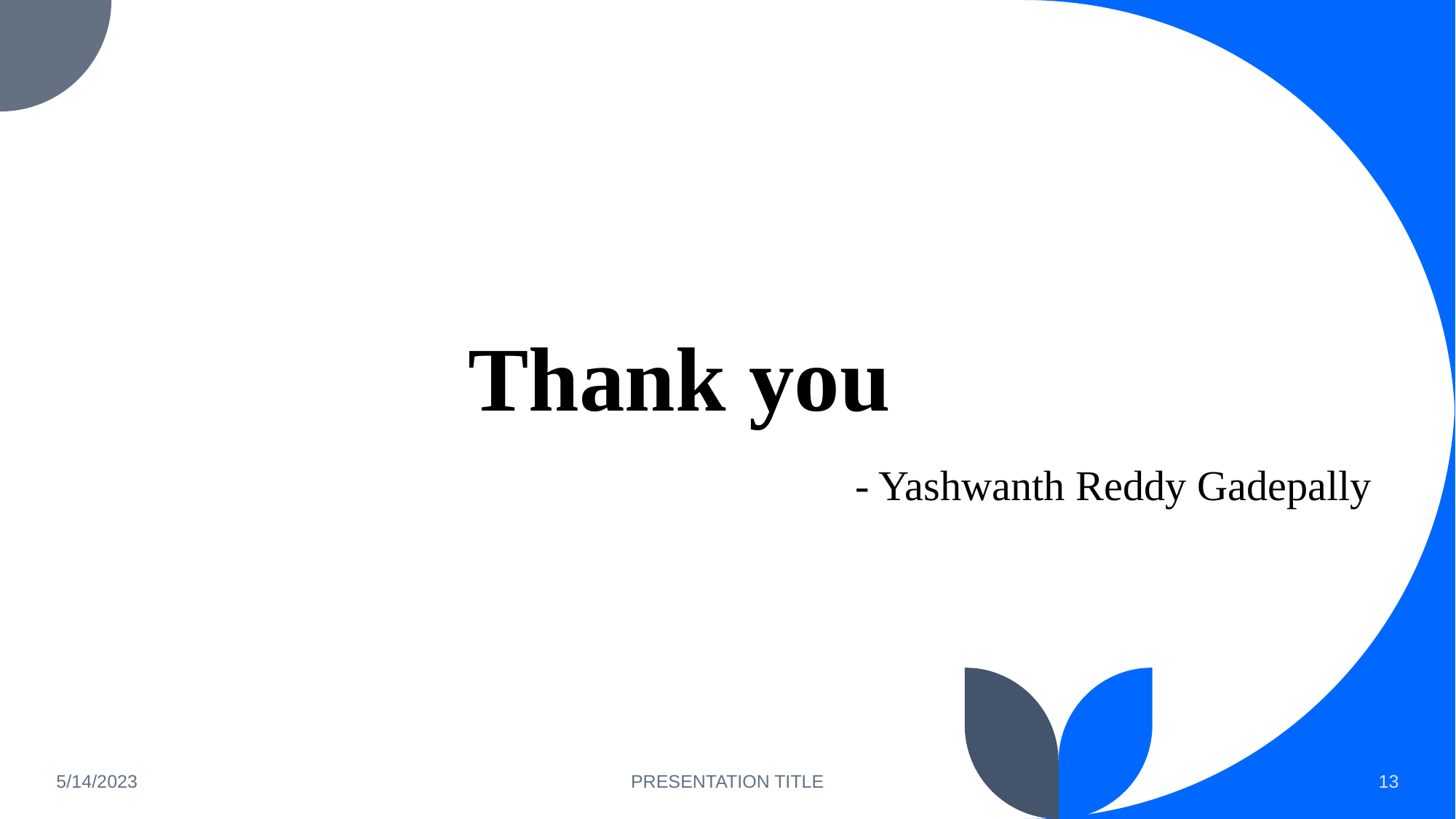

# Thank you
- Yashwanth Reddy Gadepally

5/14/2023
PRESENTATION TITLE
13